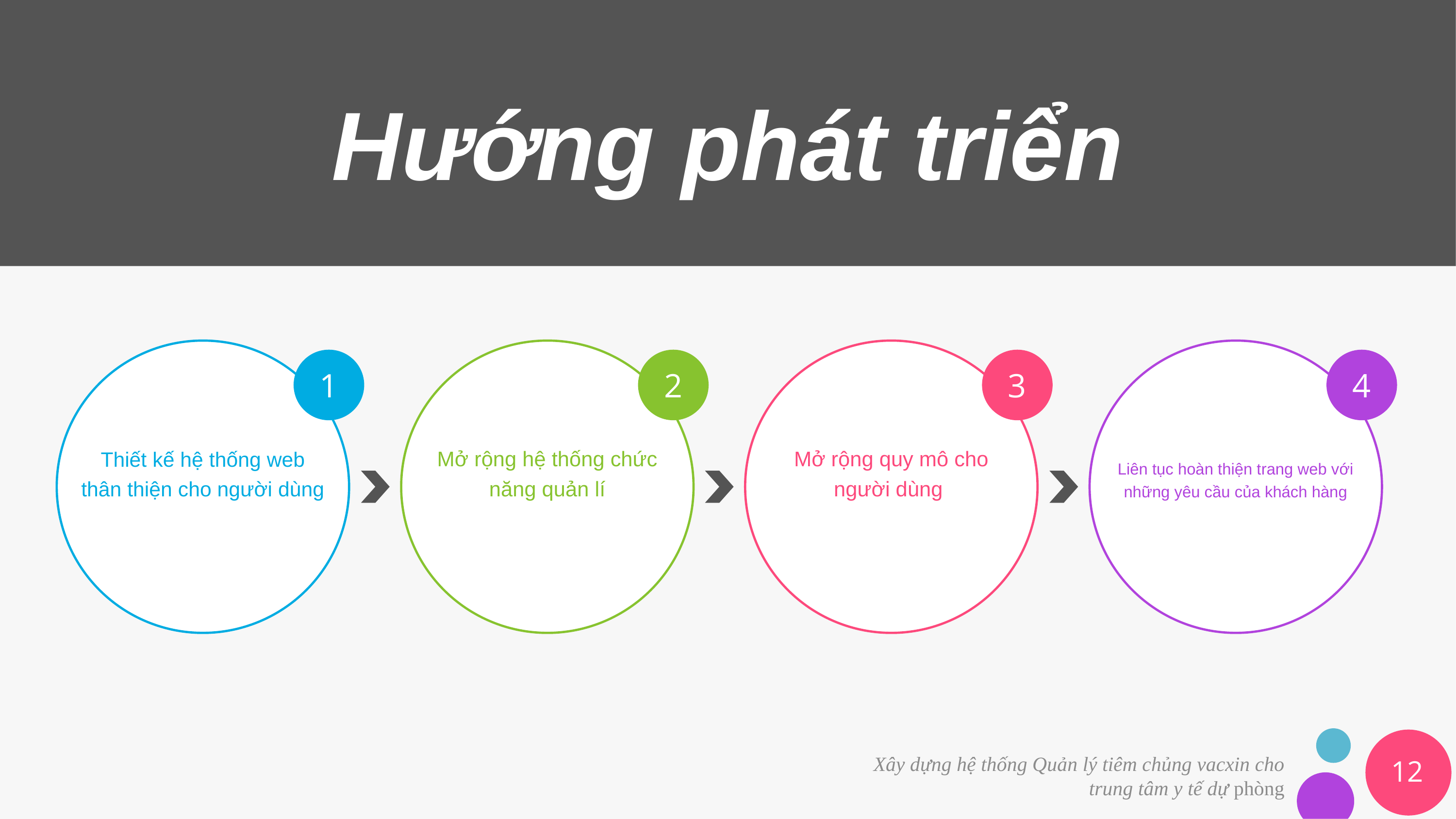

# Hướng phát triển
Thiết kế hệ thống web thân thiện cho người dùng
Mở rộng hệ thống chức năng quản lí
Mở rộng quy mô cho người dùng
Liên tục hoàn thiện trang web với những yêu cầu của khách hàng

12
Xây dựng hệ thống Quản lý tiêm chủng vacxin cho trung tâm y tế dự phòng